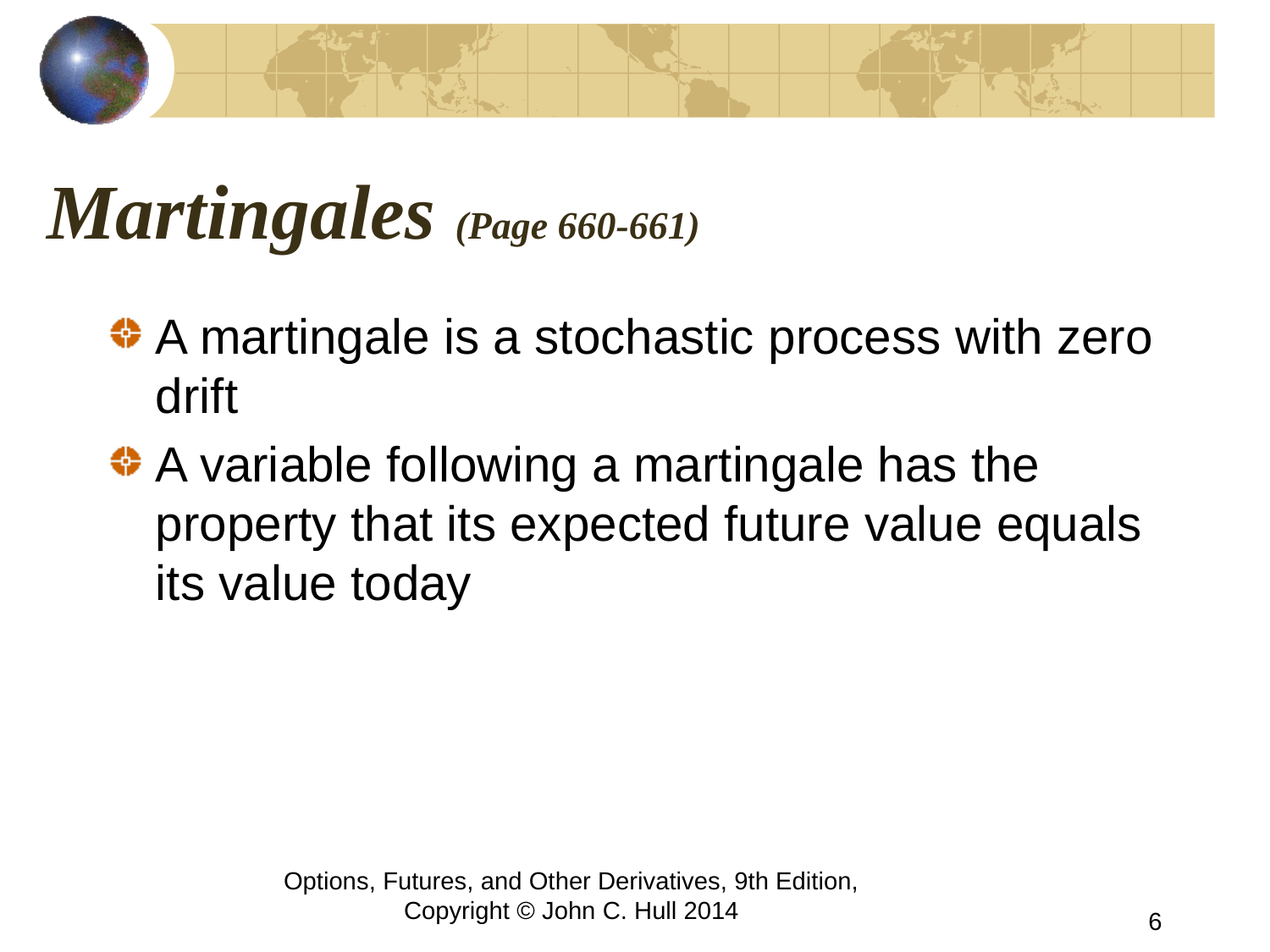

# Martingales (Page 660-661)
A martingale is a stochastic process with zero drift
A variable following a martingale has the property that its expected future value equals its value today
Options, Futures, and Other Derivatives, 9th Edition, Copyright © John C. Hull 2014
6